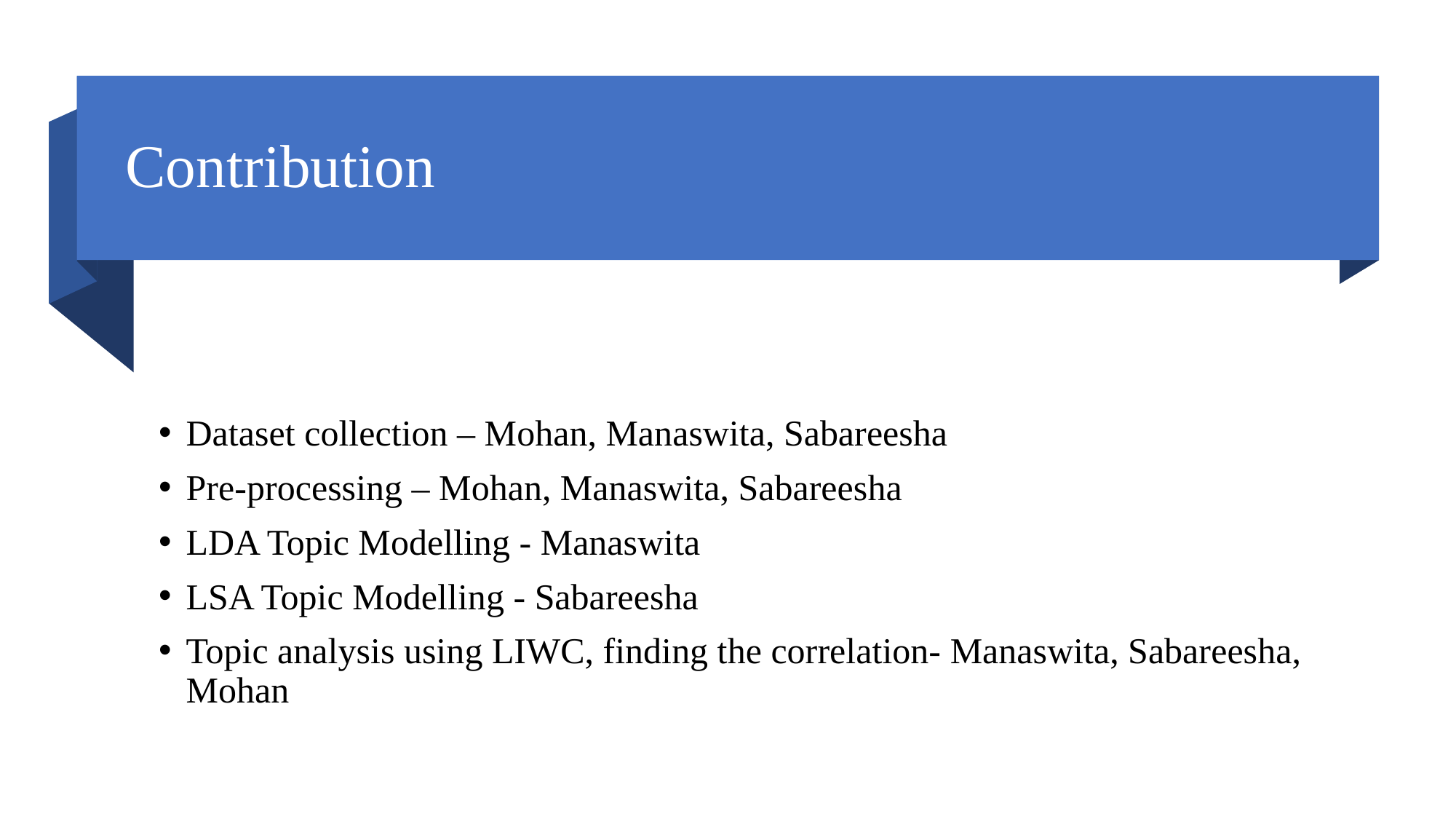

# Contribution

Dataset collection – Mohan, Manaswita, Sabareesha
Pre-processing – Mohan, Manaswita, Sabareesha
LDA Topic Modelling - Manaswita
LSA Topic Modelling - Sabareesha
Topic analysis using LIWC, finding the correlation- Manaswita, Sabareesha, Mohan